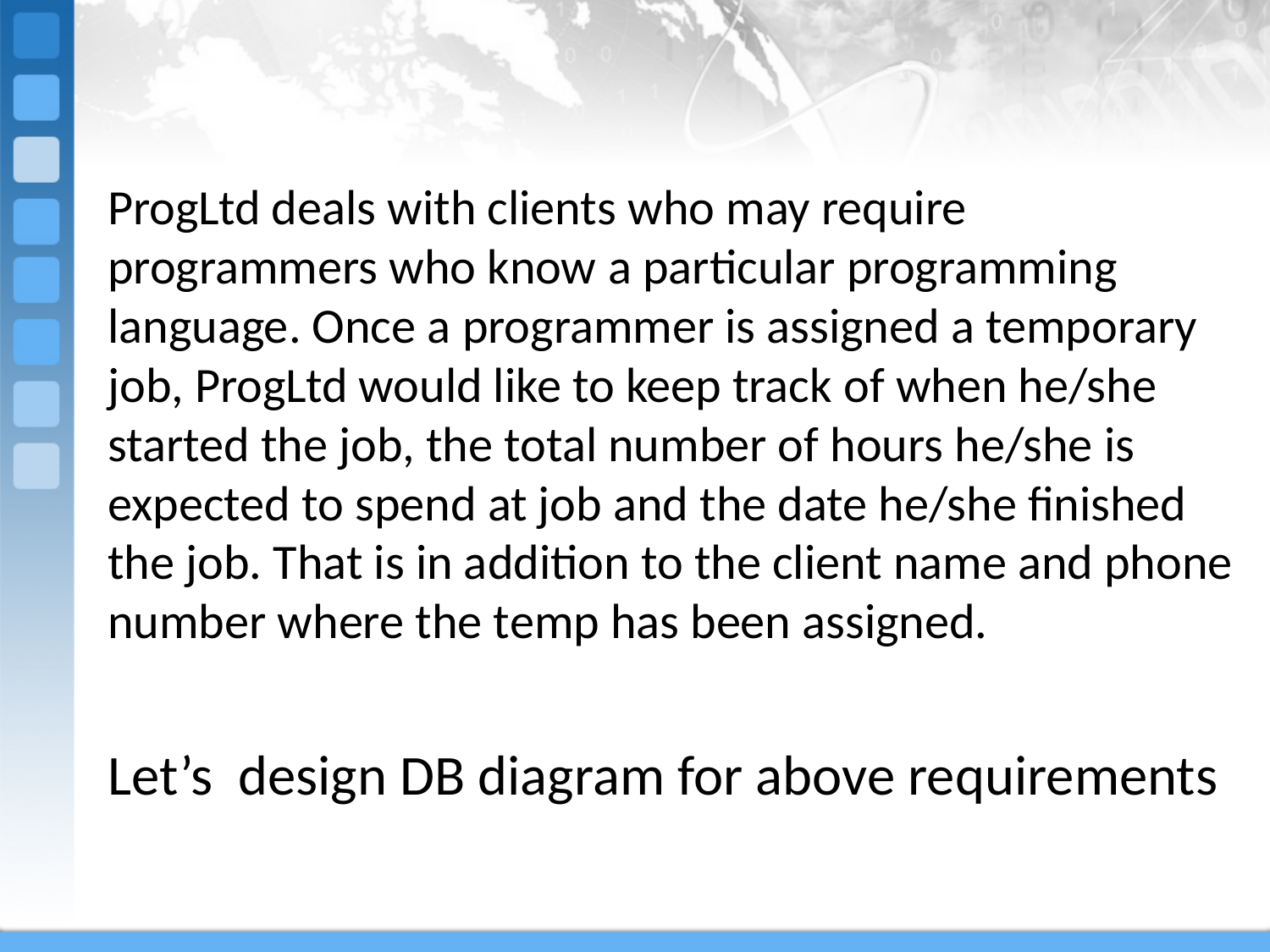

#
ProgLtd deals with clients who may require programmers who know a particular programming language. Once a programmer is assigned a temporary job, ProgLtd would like to keep track of when he/she started the job, the total number of hours he/she is expected to spend at job and the date he/she finished the job. That is in addition to the client name and phone number where the temp has been assigned.

Let’s  design DB diagram for above requirements